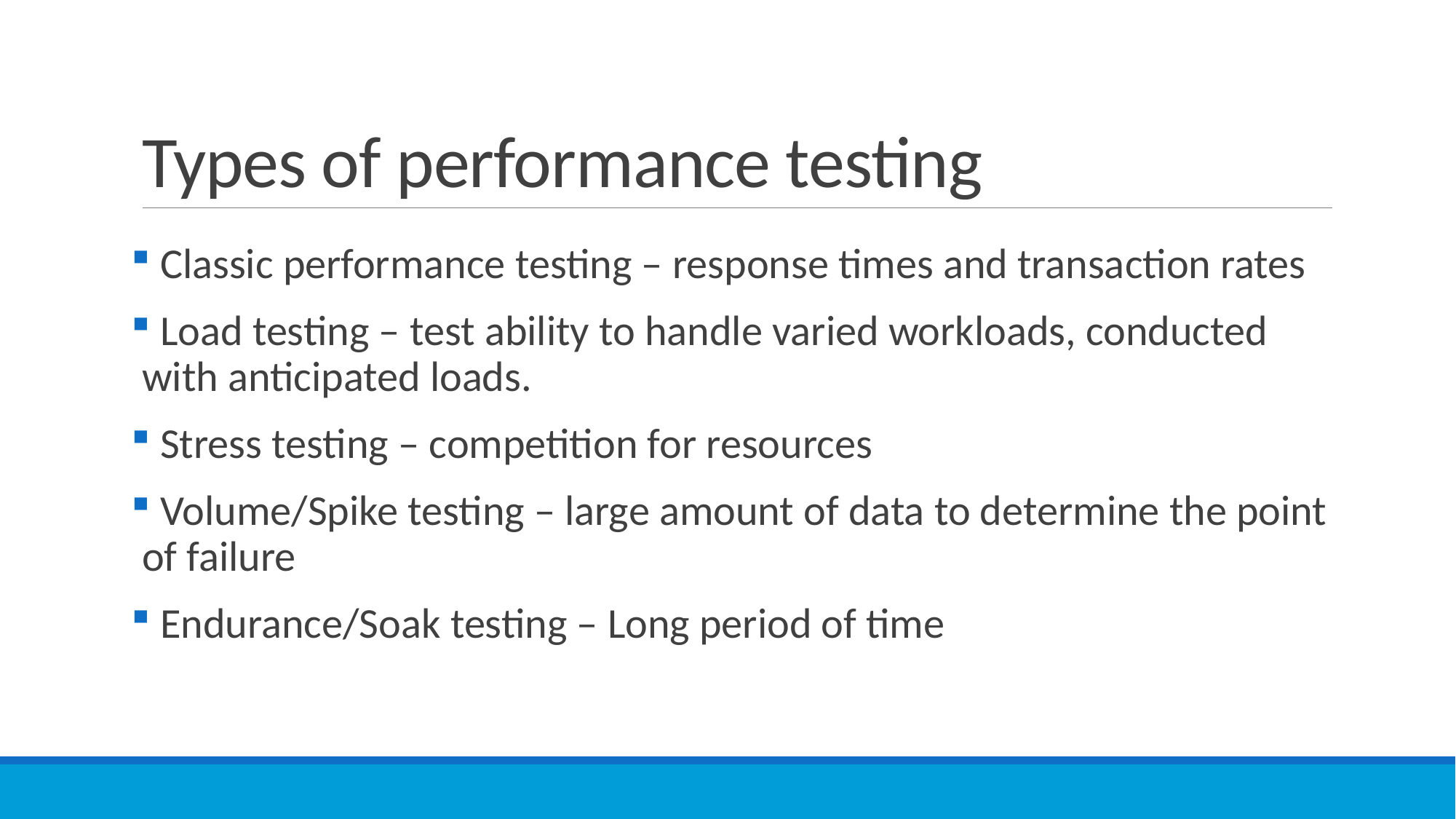

# Types of performance testing
 Classic performance testing – response times and transaction rates
 Load testing – test ability to handle varied workloads, conducted with anticipated loads.
 Stress testing – competition for resources
 Volume/Spike testing – large amount of data to determine the point of failure
 Endurance/Soak testing – Long period of time